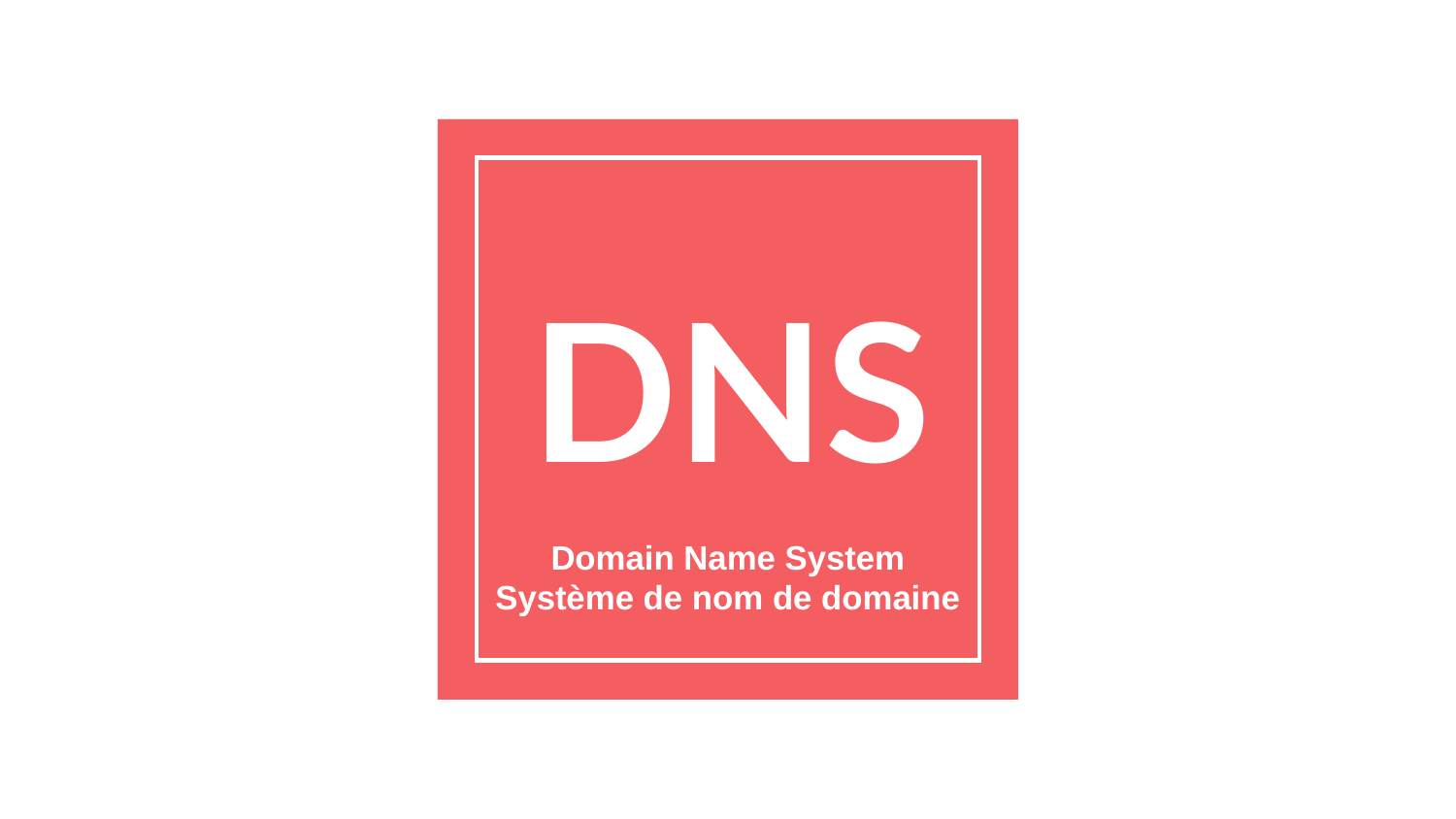

# DNS
Domain Name System
Système de nom de domaine